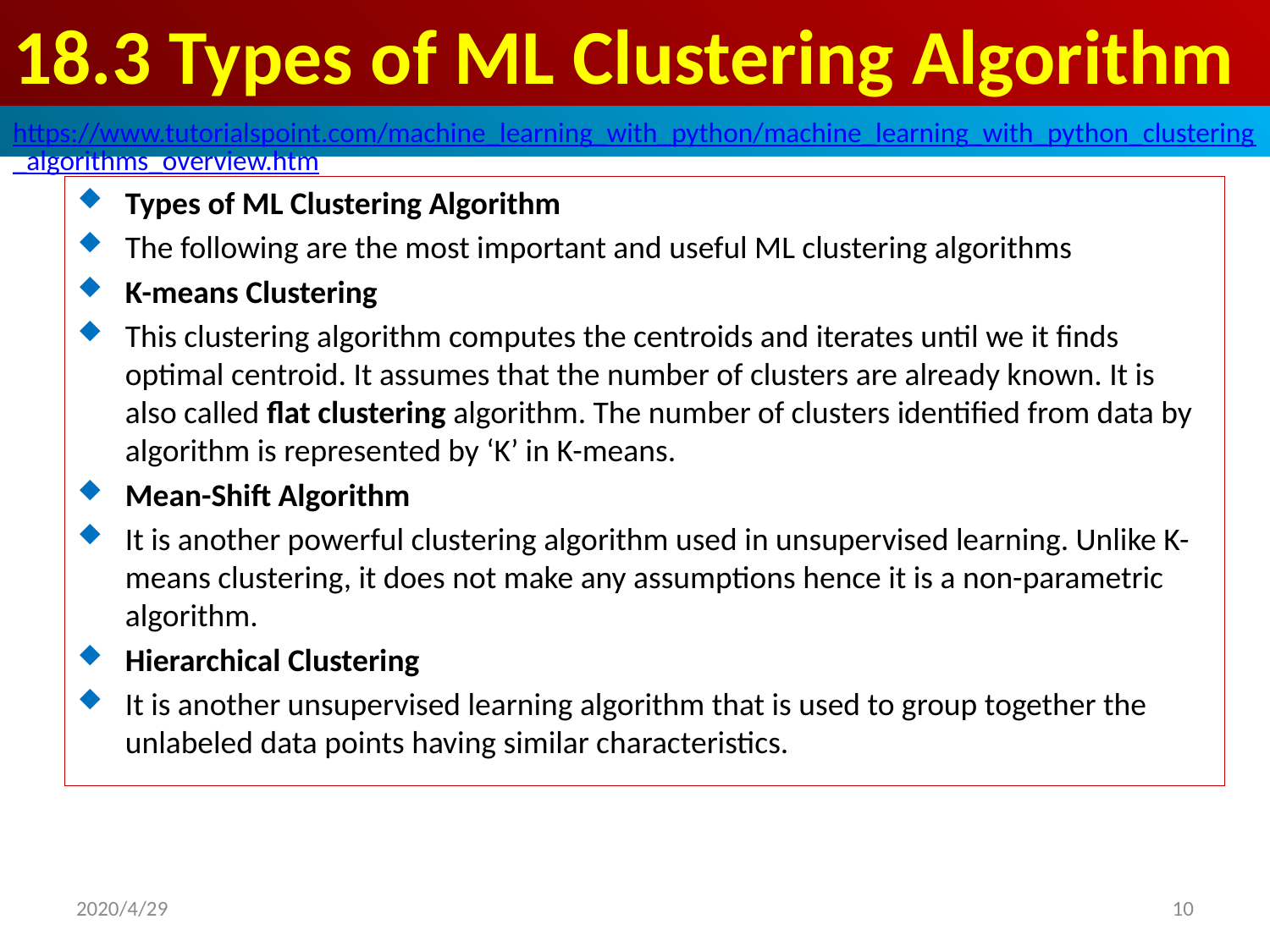

# 18.3 Types of ML Clustering Algorithm
https://www.tutorialspoint.com/machine_learning_with_python/machine_learning_with_python_clustering_algorithms_overview.htm
Types of ML Clustering Algorithm
The following are the most important and useful ML clustering algorithms
K-means Clustering
This clustering algorithm computes the centroids and iterates until we it finds optimal centroid. It assumes that the number of clusters are already known. It is also called flat clustering algorithm. The number of clusters identified from data by algorithm is represented by ‘K’ in K-means.
Mean-Shift Algorithm
It is another powerful clustering algorithm used in unsupervised learning. Unlike K-means clustering, it does not make any assumptions hence it is a non-parametric algorithm.
Hierarchical Clustering
It is another unsupervised learning algorithm that is used to group together the unlabeled data points having similar characteristics.

2020/4/29
10